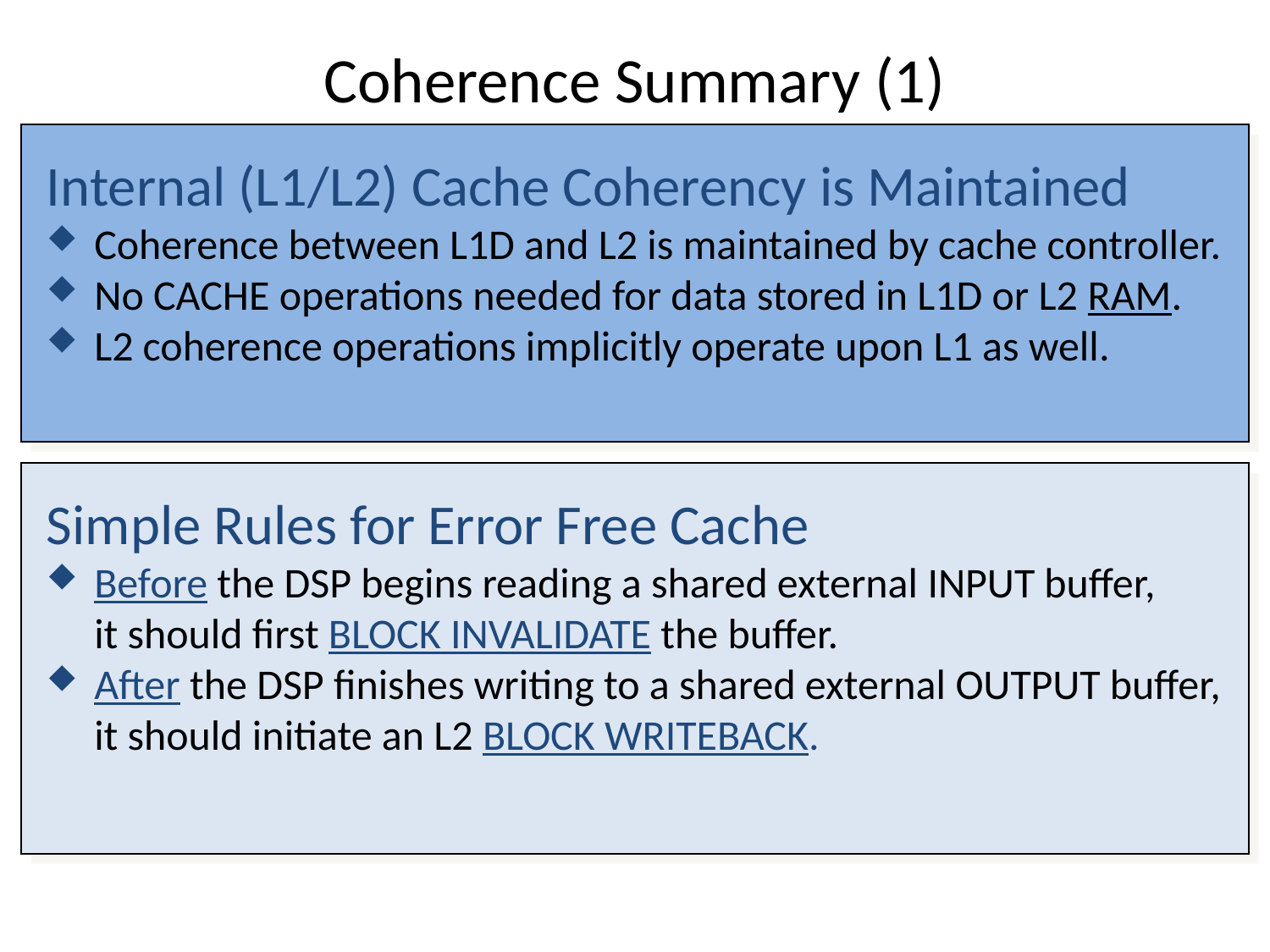

# Coherence Summary (1)
Internal (L1/L2) Cache Coherency is Maintained
Coherence between L1D and L2 is maintained by cache controller.
No CACHE operations needed for data stored in L1D or L2 RAM.
L2 coherence operations implicitly operate upon L1 as well.
Simple Rules for Error Free Cache
Before the DSP begins reading a shared external INPUT buffer,
it should first BLOCK INVALIDATE the buffer.
After the DSP finishes writing to a shared external OUTPUT buffer,
it should initiate an L2 BLOCK WRITEBACK.